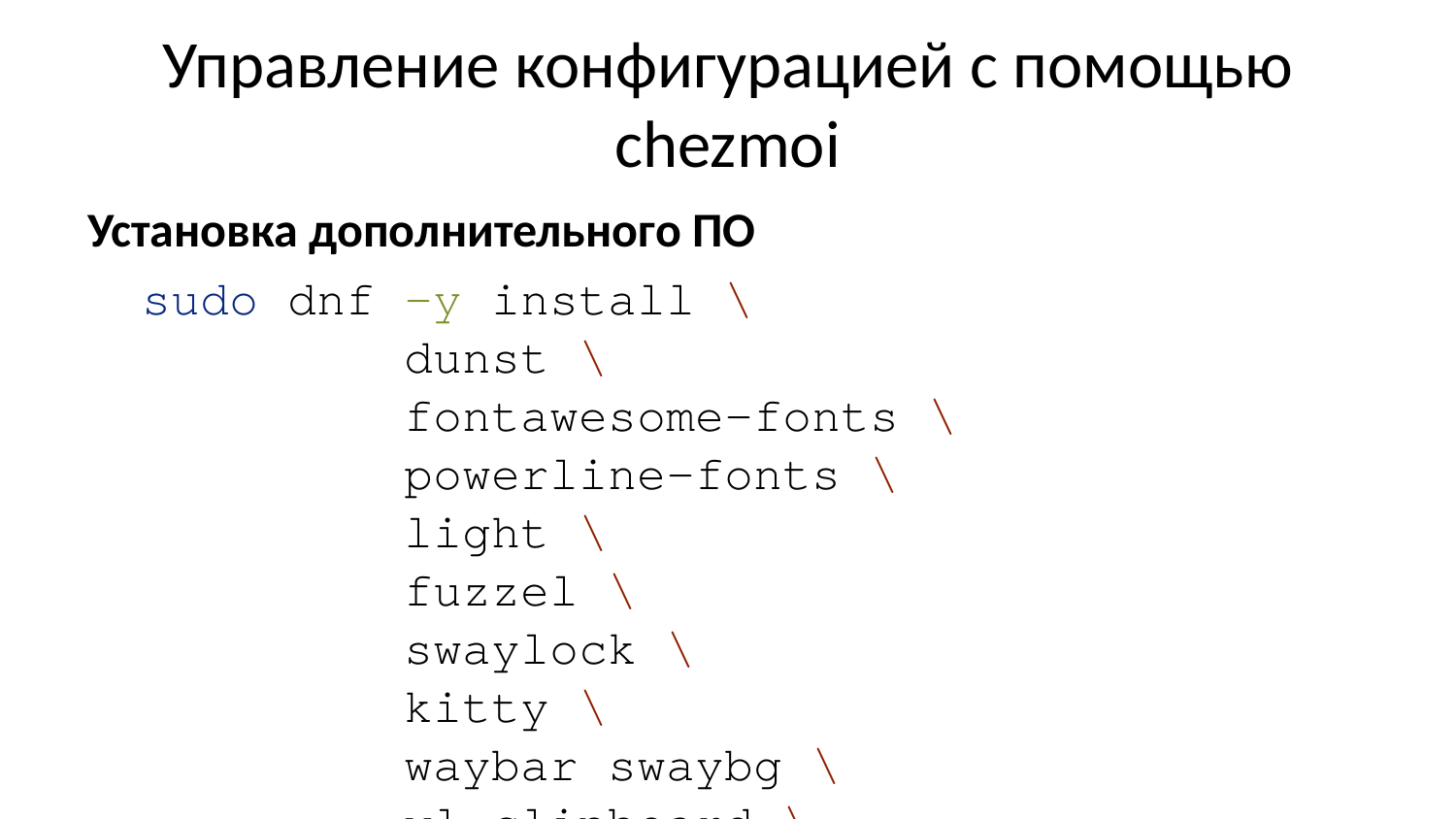

# Управление конфигурацией с помощью chezmoi
Установка дополнительного ПО
sudo dnf -y install \
         dunst \
         fontawesome-fonts \
         powerline-fonts \
         light \
         fuzzel \
         swaylock \
         kitty \
         waybar swaybg \
         wl-clipboard \
         mpv \
         grim \
         slurp
Настройка chezmoi
# Установка chezmoi sh -c "$(wget -qO- chezmoi.io/get)" # Создание репозитория dotfiles gh repo create dotfiles --template="yamadharma/dotfiles-template" --private # Инициализация chezmoi chezmoi init git@github.com:<username>/dotfiles.git # Просмотр изменений chezmoi diff # Применение изменений chezmoi apply -v